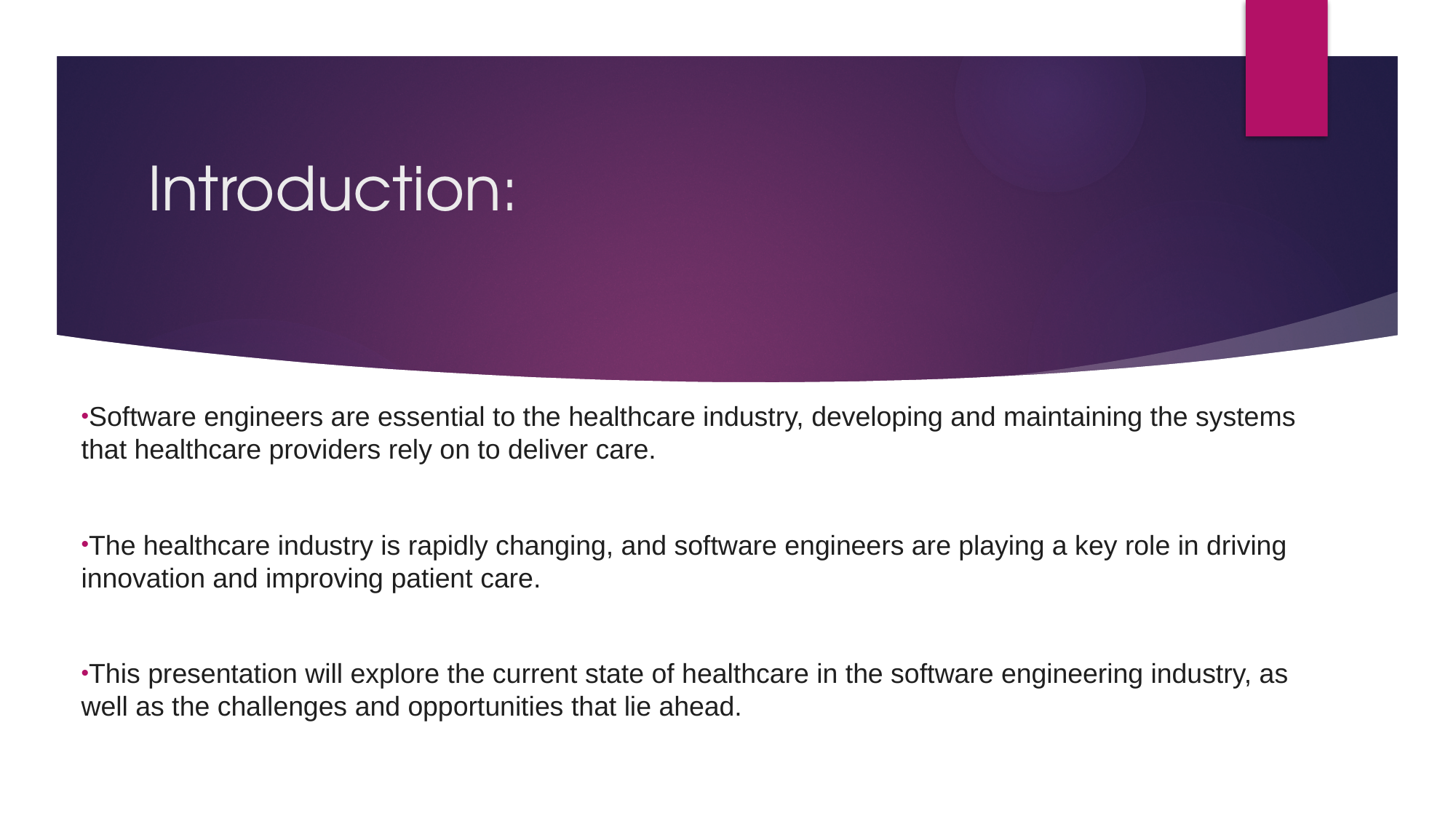

# Introduction:
Software engineers are essential to the healthcare industry, developing and maintaining the systems that healthcare providers rely on to deliver care.

The healthcare industry is rapidly changing, and software engineers are playing a key role in driving innovation and improving patient care.

This presentation will explore the current state of healthcare in the software engineering industry, as well as the challenges and opportunities that lie ahead.